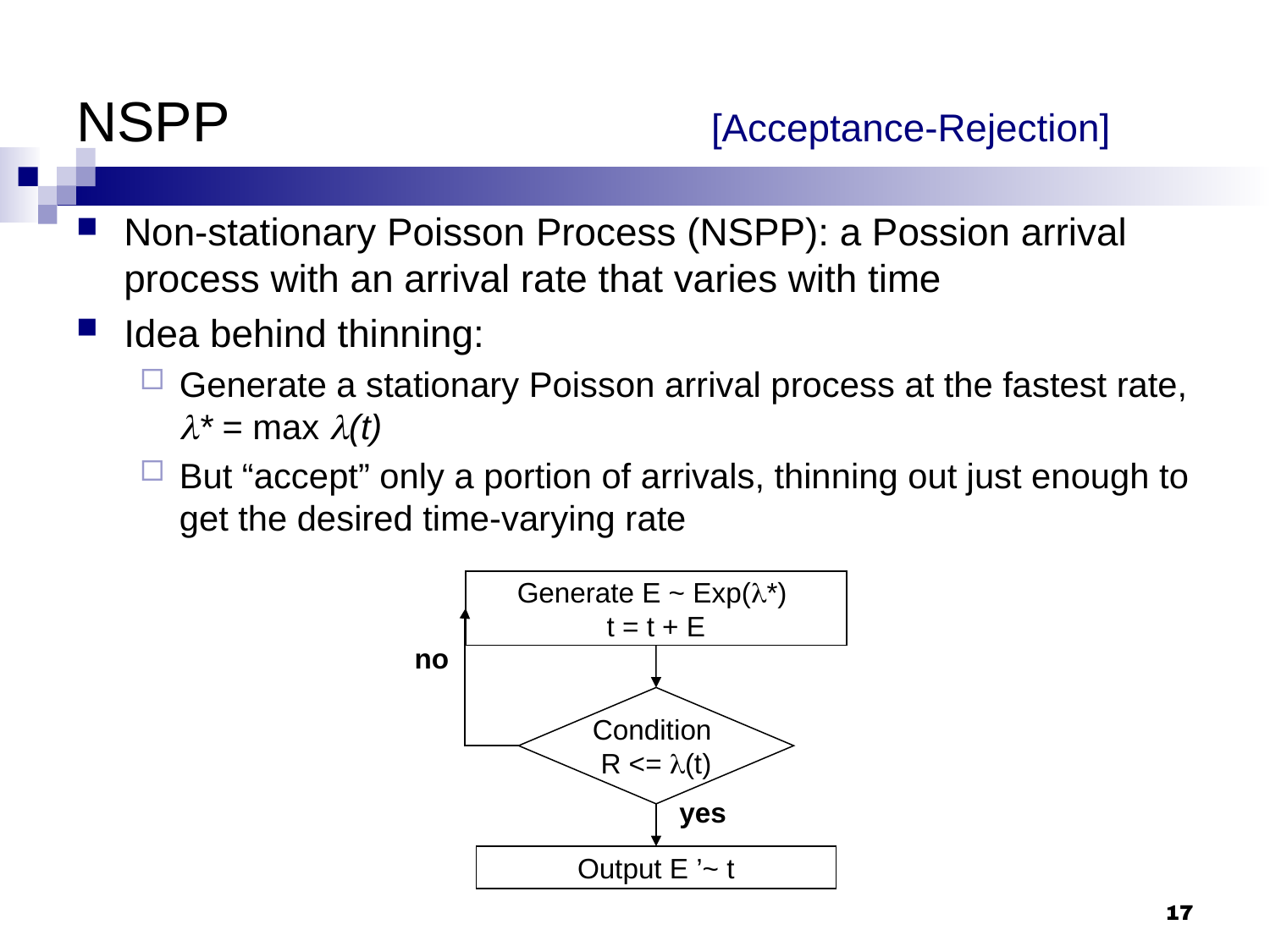

# NSPP			 	[Acceptance-Rejection]
Non-stationary Poisson Process (NSPP): a Possion arrival process with an arrival rate that varies with time
Idea behind thinning:
Generate a stationary Poisson arrival process at the fastest rate, λ* = max λ(t)
But “accept” only a portion of arrivals, thinning out just enough to get the desired time-varying rate
Generate E ~ Exp(λ*)
t = t + E
no
Condition
R <= λ(t)
yes
Output E ’~ t
17